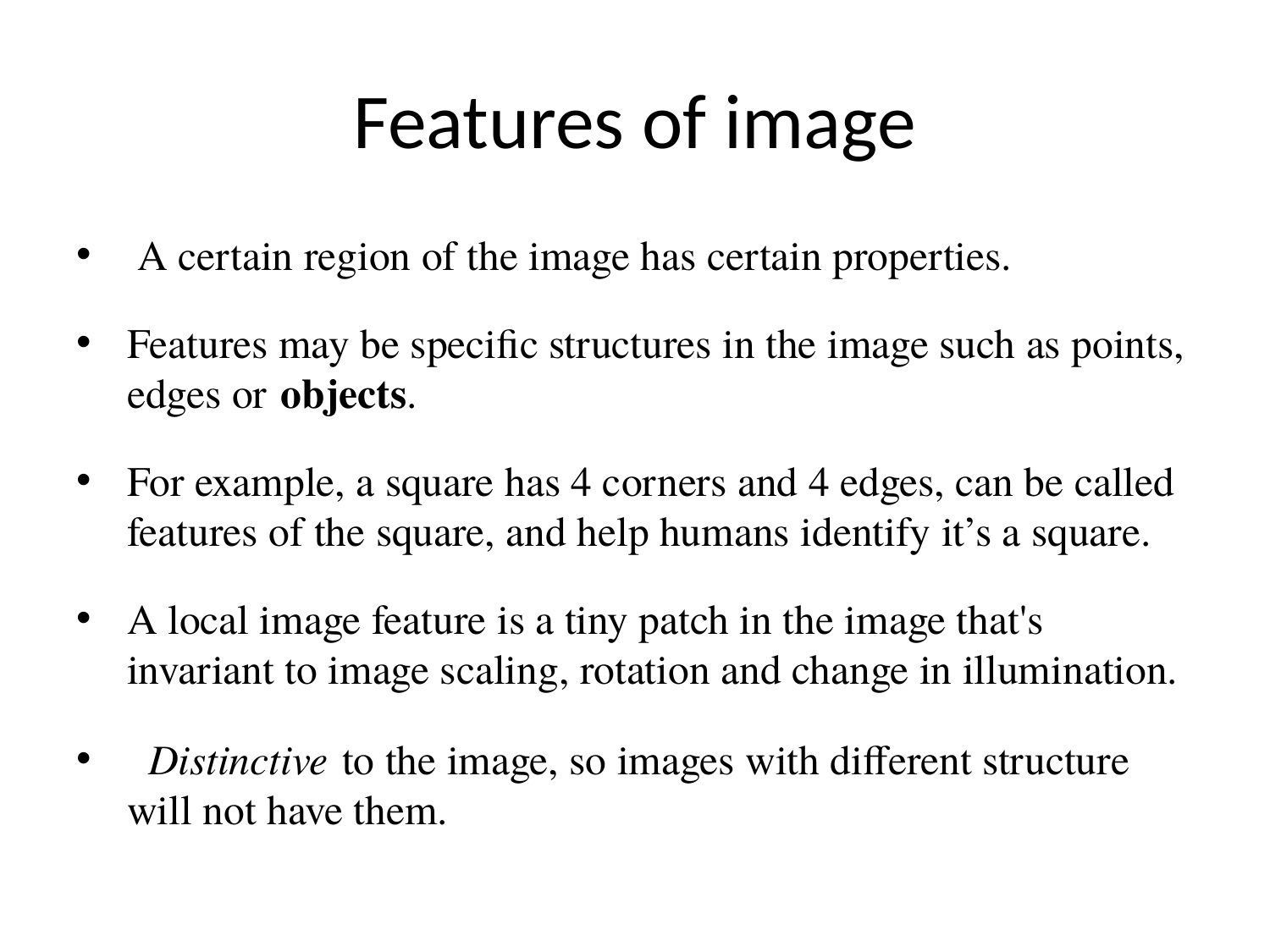

# Features of image
 A certain region of the image has certain properties.

Features may be specific structures in the image such as points, edges or objects.

For example, a square has 4 corners and 4 edges, can be called features of the square, and help humans identify it’s a square.

A local image feature is a tiny patch in the image that's invariant to image scaling, rotation and change in illumination.

  Distinctive to the image, so images with different structure will not have them.